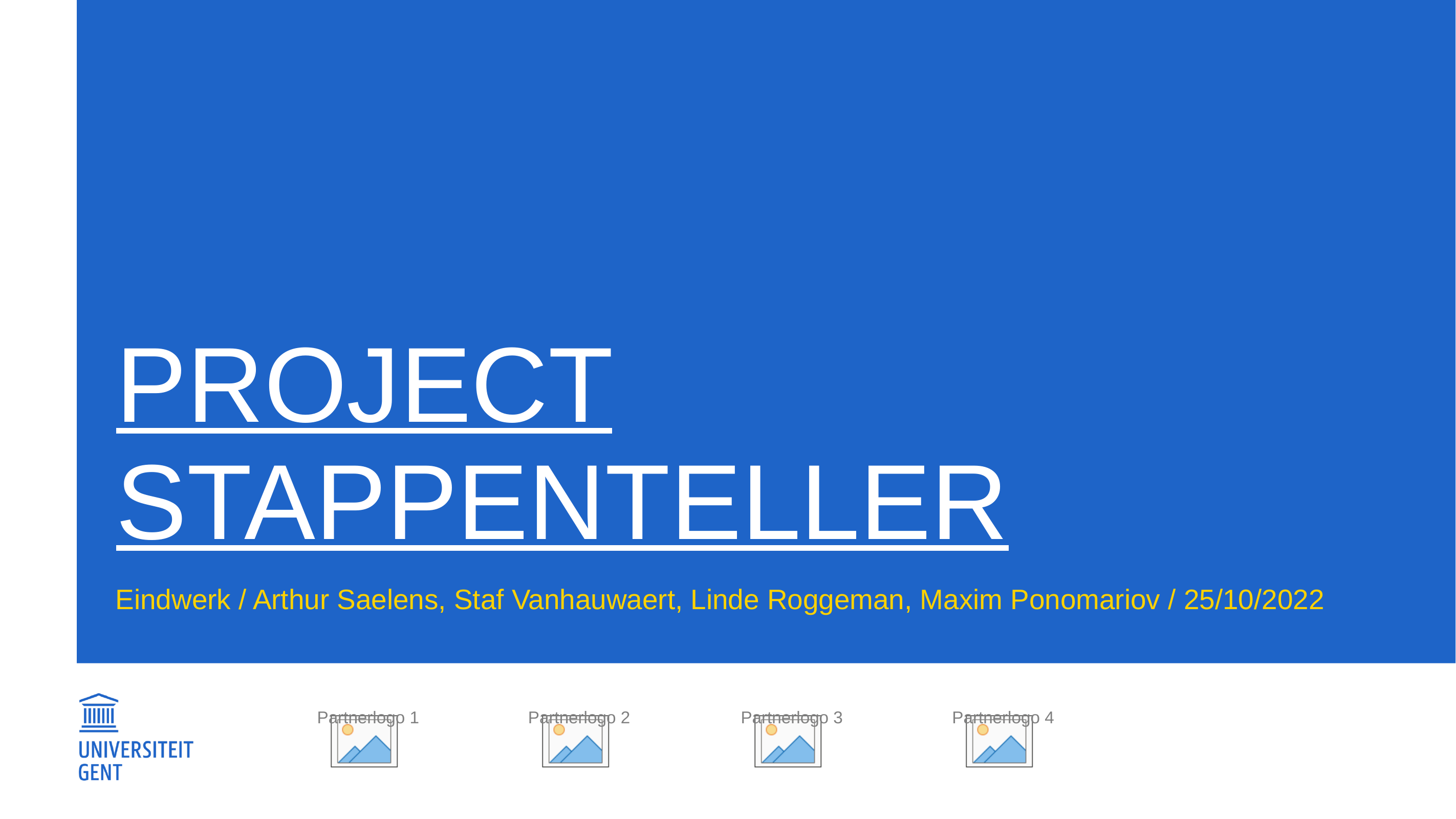

# Project stappenteller
Eindwerk / Arthur Saelens, Staf Vanhauwaert, Linde Roggeman, Maxim Ponomariov / 25/10/2022